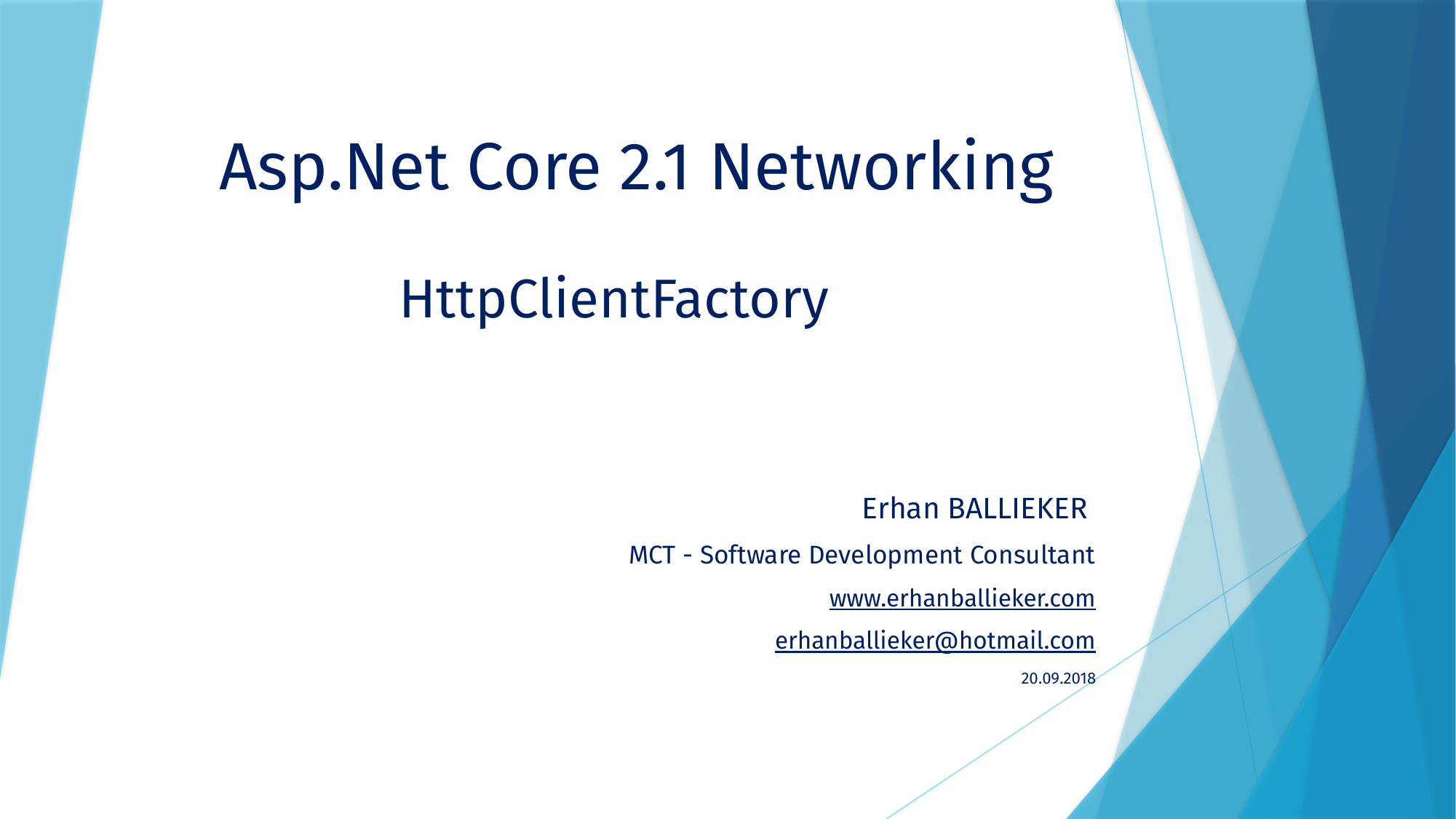

# Asp.Net Core 2.1 Networking
HttpClientFactory
Erhan BALLIEKER
MCT - Software Development Consultant
www.erhanballieker.com
erhanballieker@hotmail.com
20.09.2018